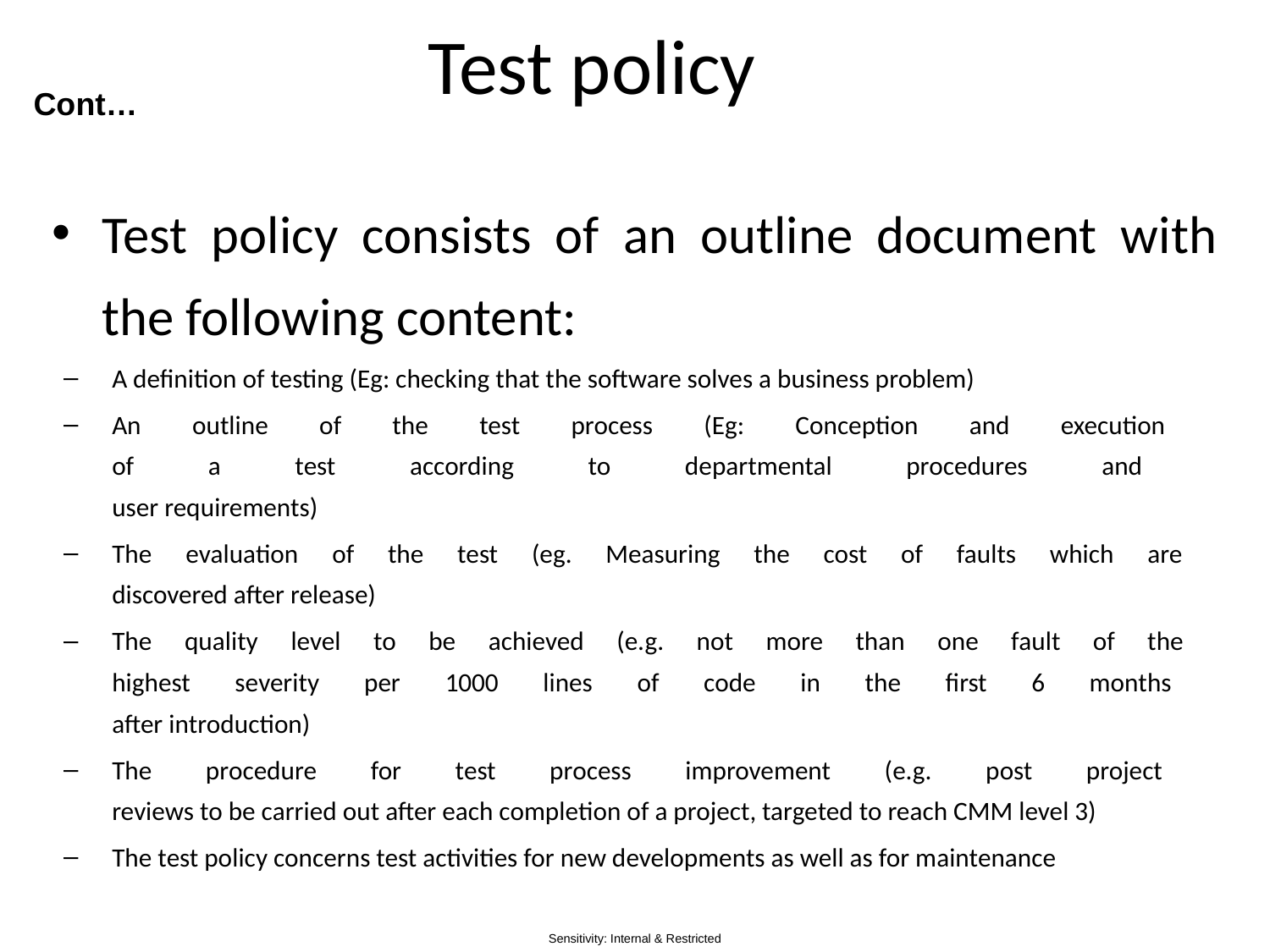

# Test policy
Cont…

Test policy consists of an outline document with the following content:
A definition of testing (Eg: checking that the software solves a business problem)
An outline of the test process (Eg: Conception and execution
of a test according to departmental procedures and
user requirements)
The evaluation of the test (eg. Measuring the cost of faults which are
discovered after release)
The quality level to be achieved (e.g. not more than one fault of the
highest severity per 1000 lines of code in the first 6 months
after introduction)
The procedure for test process improvement (e.g. post project
reviews to be carried out after each completion of a project, targeted to reach CMM level 3)
The test policy concerns test activities for new developments as well as for maintenance